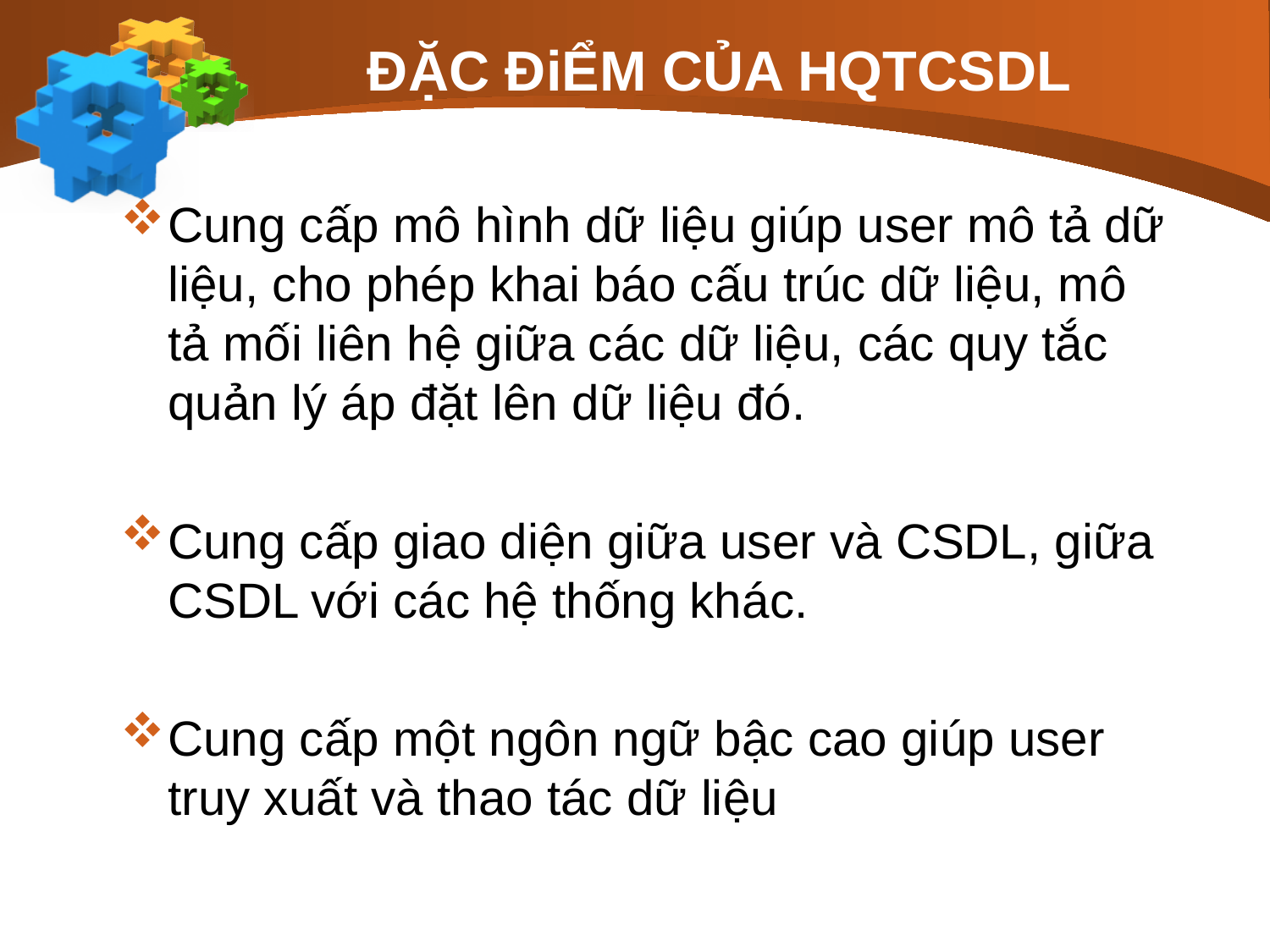

# ĐẶC ĐiỂM CỦA HQTCSDL
Cung cấp mô hình dữ liệu giúp user mô tả dữ liệu, cho phép khai báo cấu trúc dữ liệu, mô tả mối liên hệ giữa các dữ liệu, các quy tắc quản lý áp đặt lên dữ liệu đó.

Cung cấp giao diện giữa user và CSDL, giữa CSDL với các hệ thống khác.

Cung cấp một ngôn ngữ bậc cao giúp user truy xuất và thao tác dữ liệu